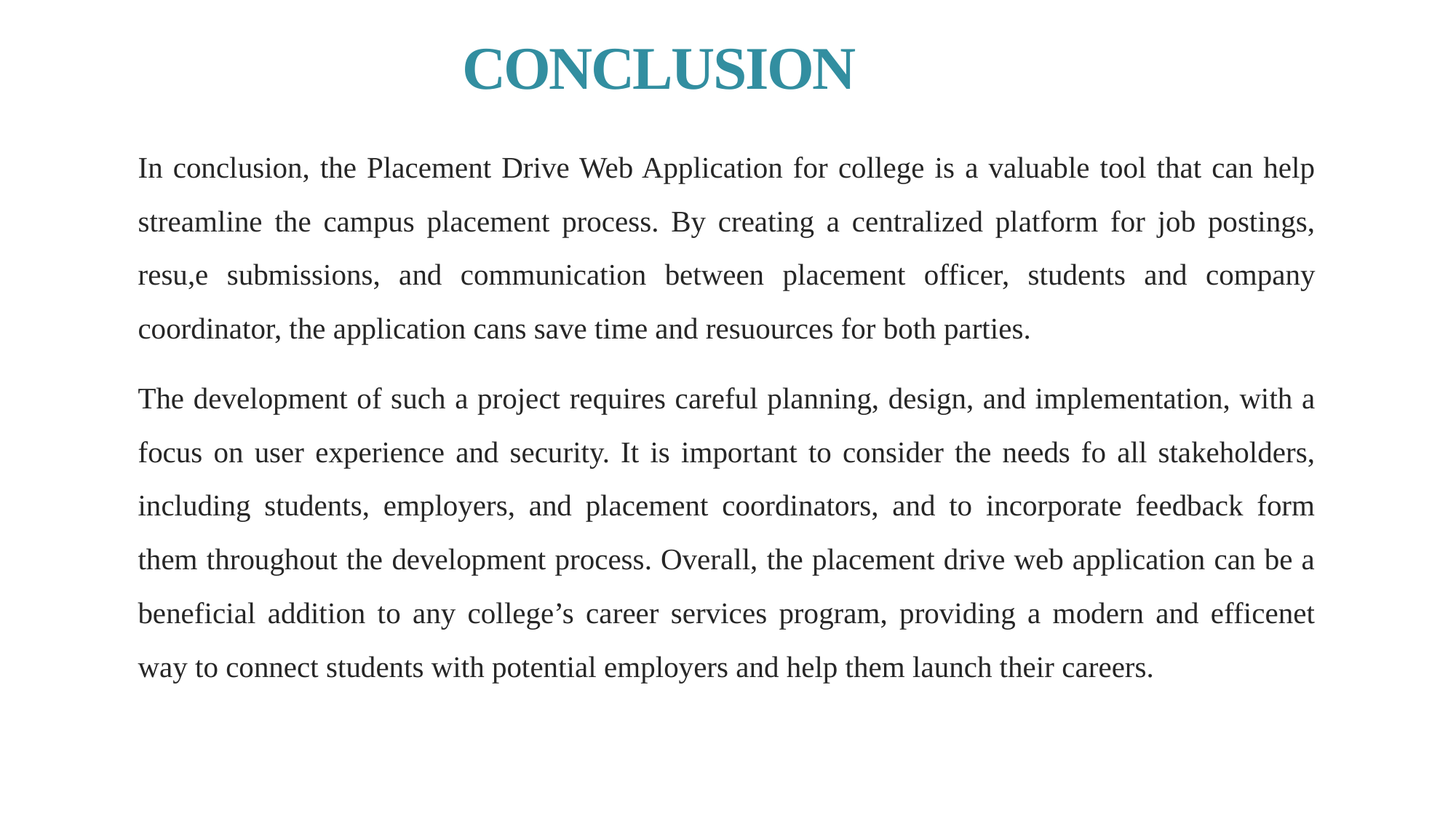

# CONCLUSION
In conclusion, the Placement Drive Web Application for college is a valuable tool that can help streamline the campus placement process. By creating a centralized platform for job postings, resu,e submissions, and communication between placement officer, students and company coordinator, the application cans save time and resuources for both parties.
The development of such a project requires careful planning, design, and implementation, with a focus on user experience and security. It is important to consider the needs fo all stakeholders, including students, employers, and placement coordinators, and to incorporate feedback form them throughout the development process. Overall, the placement drive web application can be a beneficial addition to any college’s career services program, providing a modern and efficenet way to connect students with potential employers and help them launch their careers.